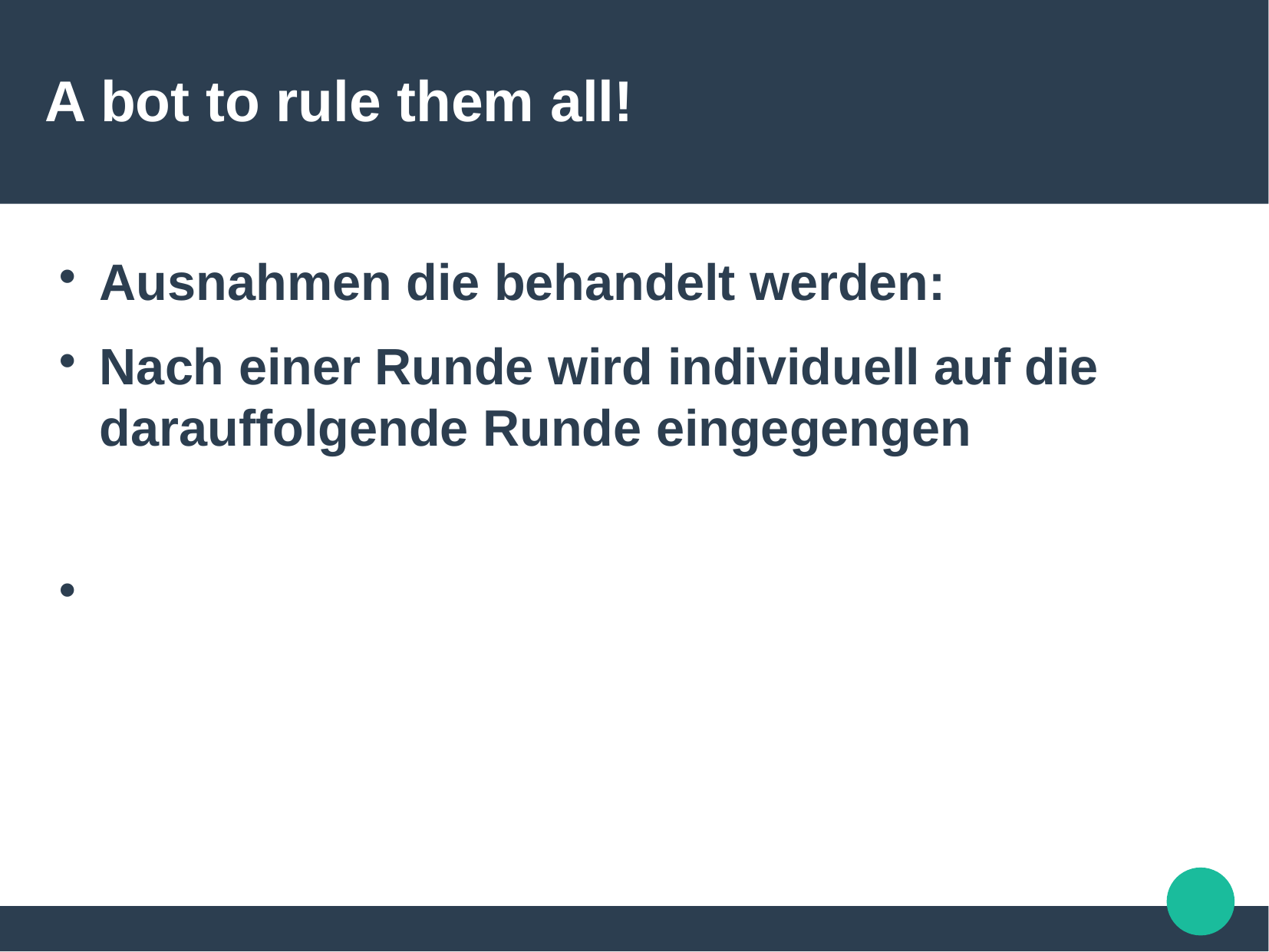

A bot to rule them all!
Ausnahmen die behandelt werden:
Nach einer Runde wird individuell auf die darauffolgende Runde eingegengen